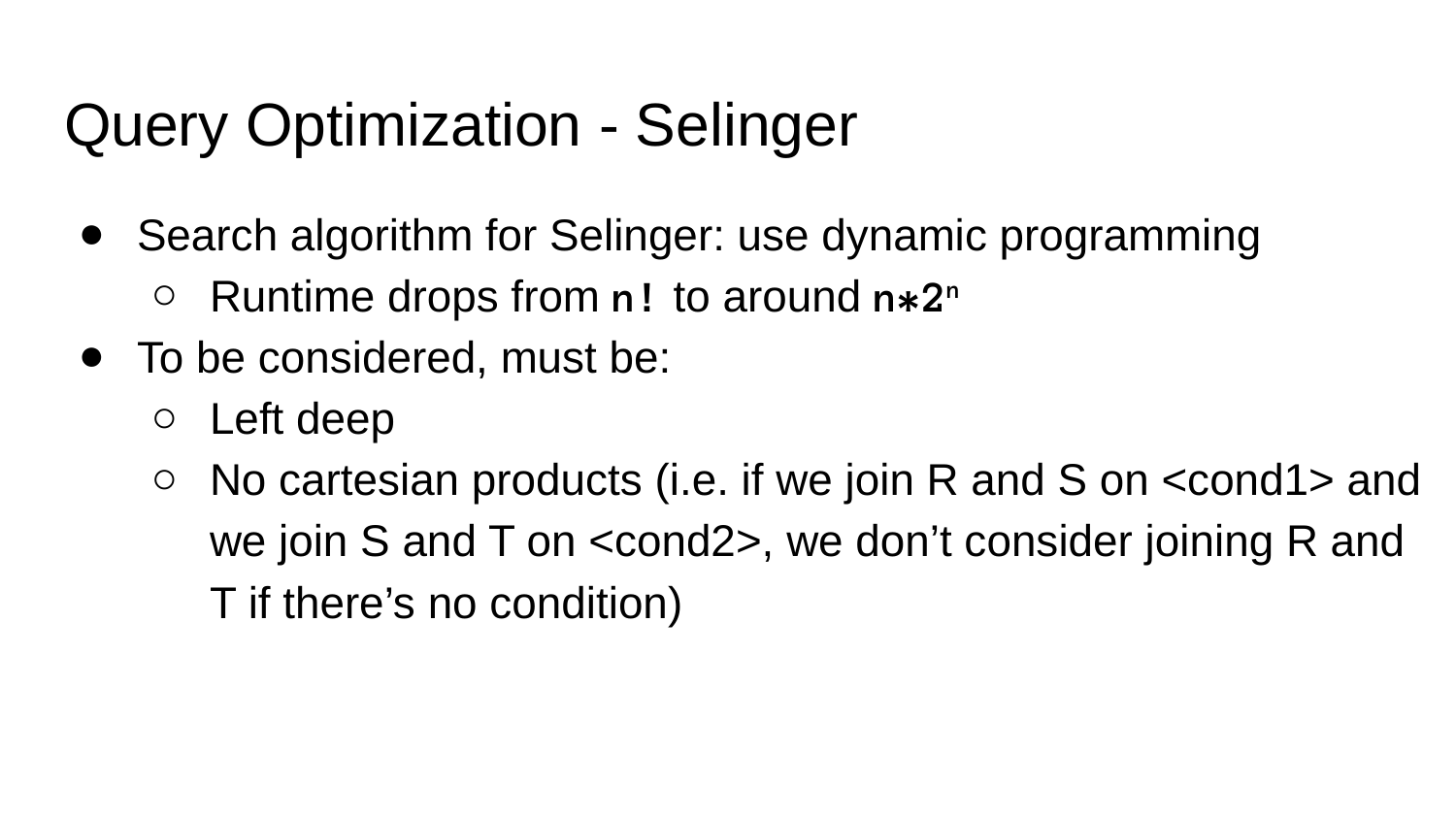

# Query Optimization - Selinger
Search algorithm for Selinger: use dynamic programming
Runtime drops from n! to around n*2n
To be considered, must be:
Left deep
No cartesian products (i.e. if we join R and S on <cond1> and we join S and T on <cond2>, we don’t consider joining R and T if there’s no condition)